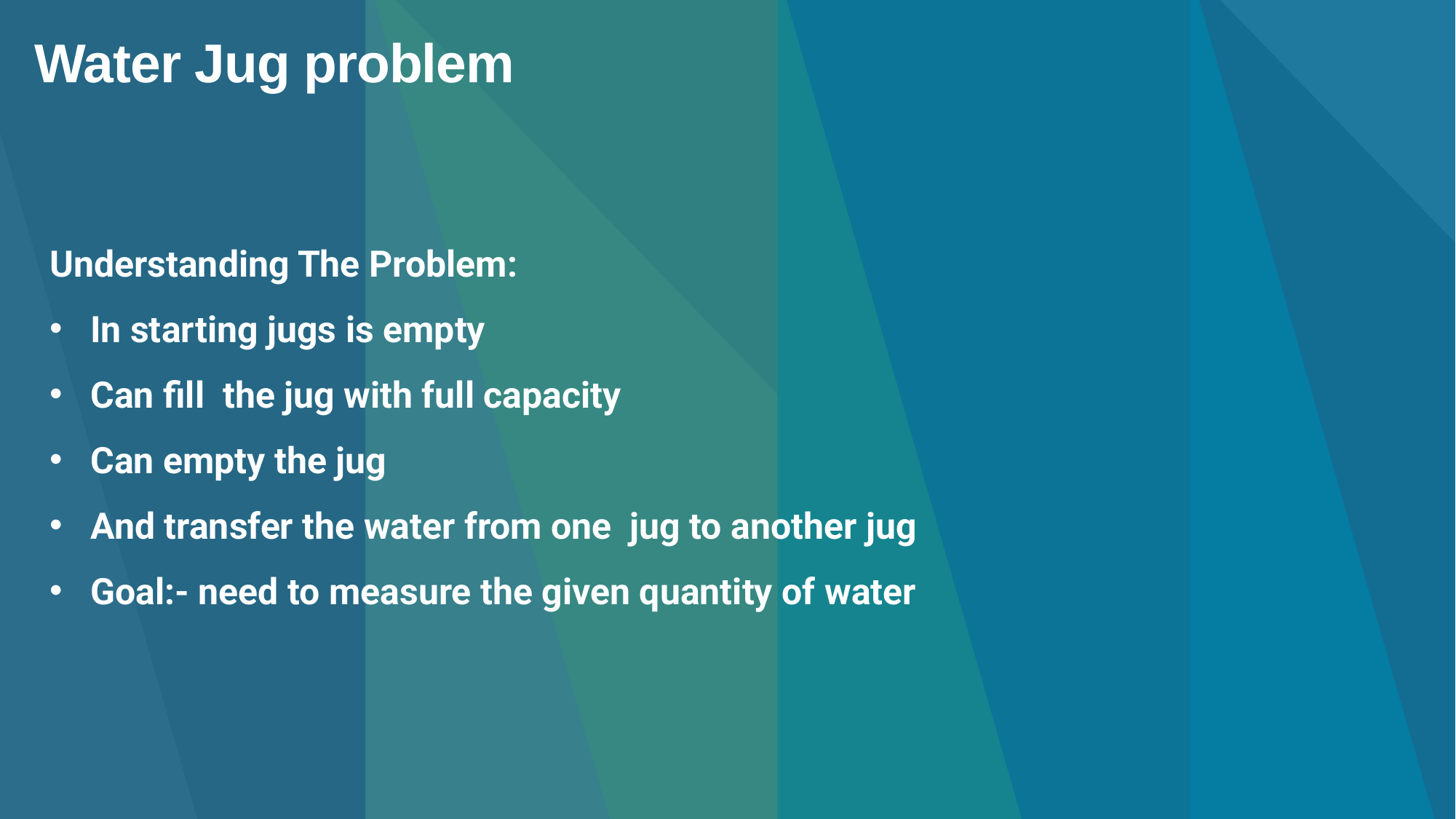

# Water Jug problem
Understanding The Problem:
In starting jugs is empty
Can fill  the jug with full capacity
Can empty the jug
And transfer the water from one  jug to another jug
Goal:- need to measure the given quantity of water